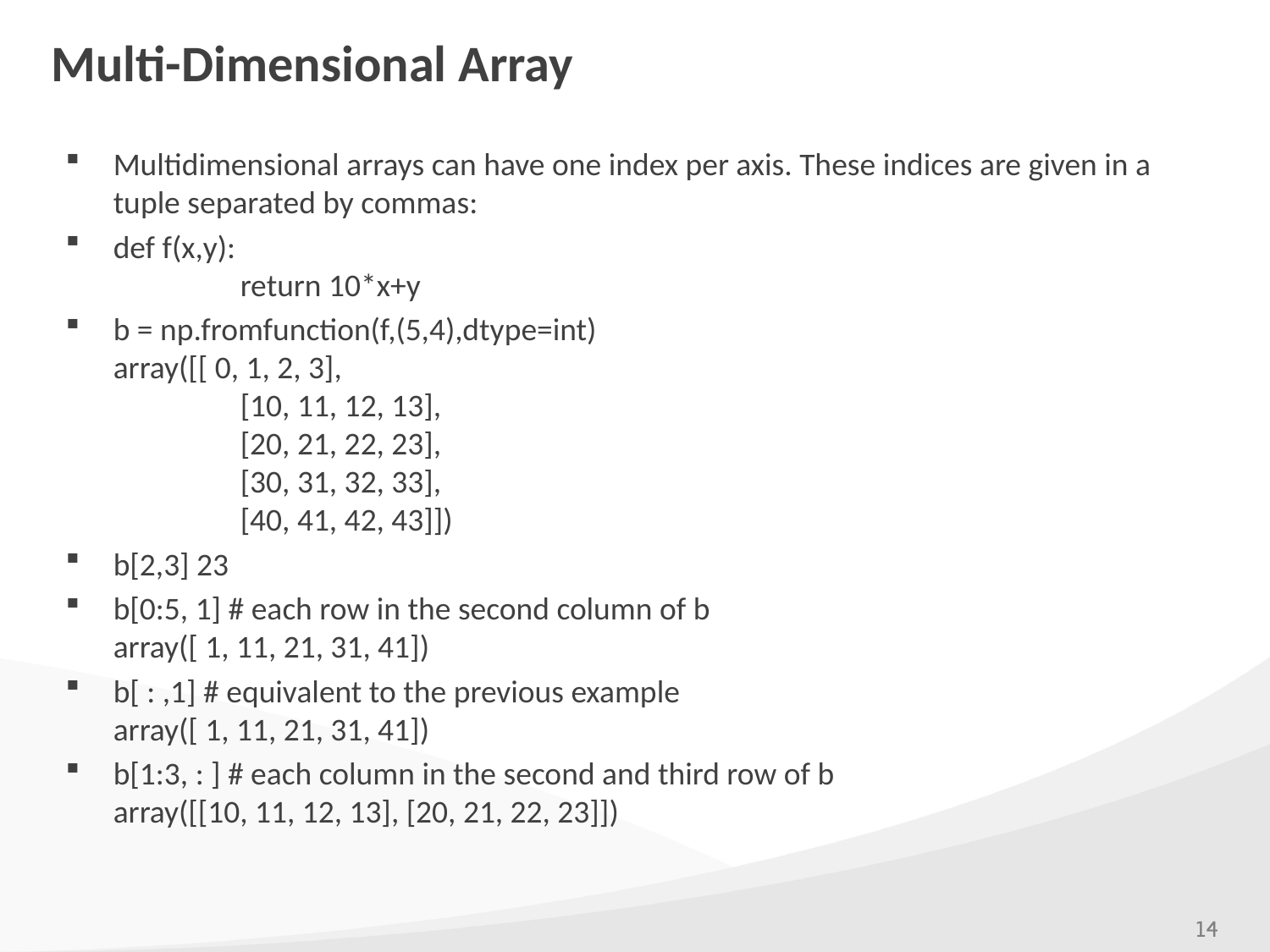

# Multi-Dimensional Array
Multidimensional arrays can have one index per axis. These indices are given in a tuple separated by commas:
def f(x,y):
	return 10*x+y
b = np.fromfunction(f,(5,4),dtype=int)
array([[ 0, 1, 2, 3],
	[10, 11, 12, 13],
	[20, 21, 22, 23],
	[30, 31, 32, 33],
	[40, 41, 42, 43]])
b[2,3] 23
b[0:5, 1] # each row in the second column of b
array([ 1, 11, 21, 31, 41])
b[ : ,1] # equivalent to the previous example
array([ 1, 11, 21, 31, 41])
b[1:3, : ] # each column in the second and third row of b
array([[10, 11, 12, 13], [20, 21, 22, 23]])